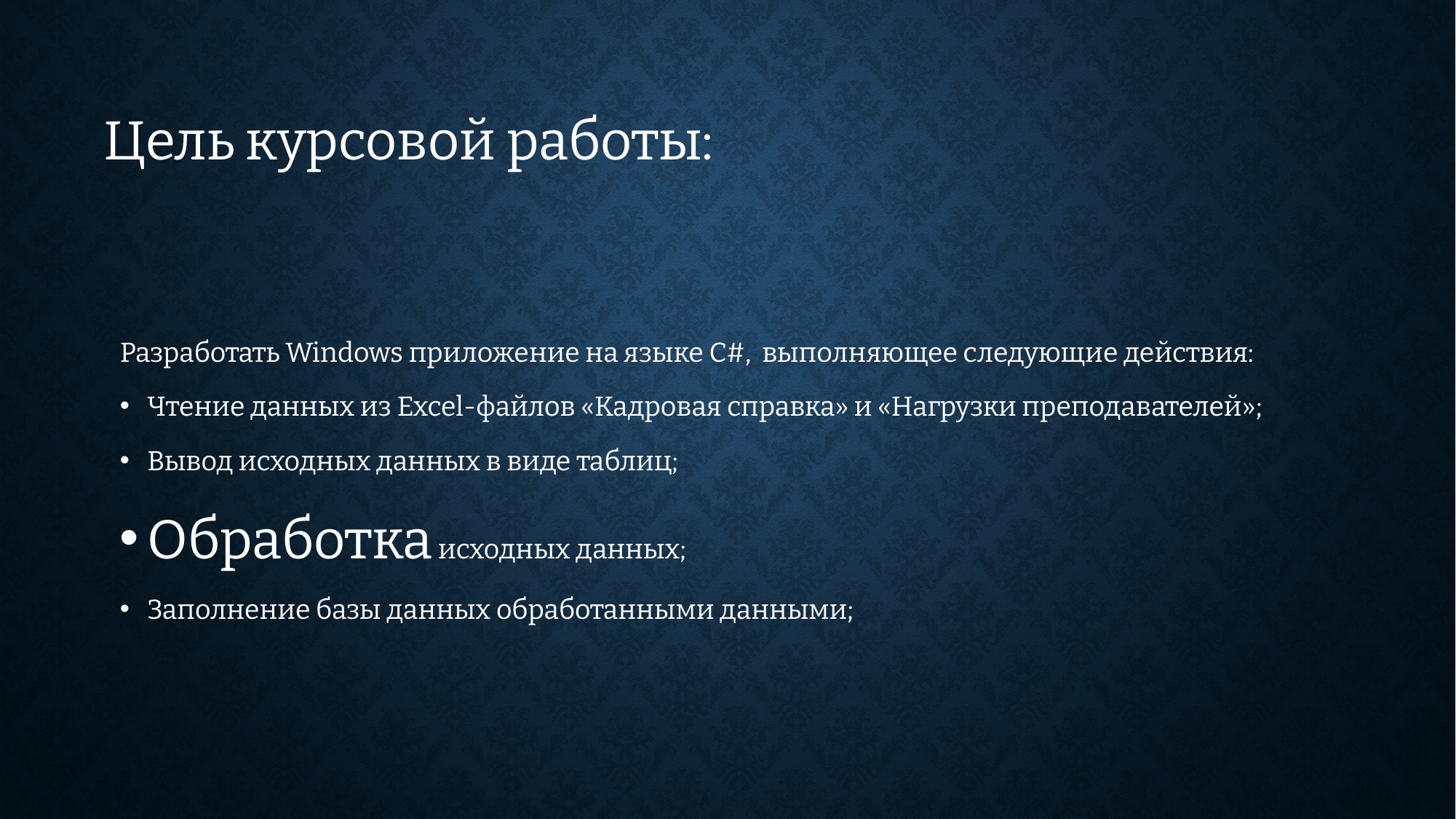

Цель курсовой работы:
Разработать Windows приложение на языке C#,  выполняющее следующие действия:
Чтение данных из Excel-файлов «Кадровая справка» и «Нагрузки преподавателей»;
Вывод исходных данных в виде таблиц;
Обработка исходных данных;
Заполнение базы данных обработанными данными;